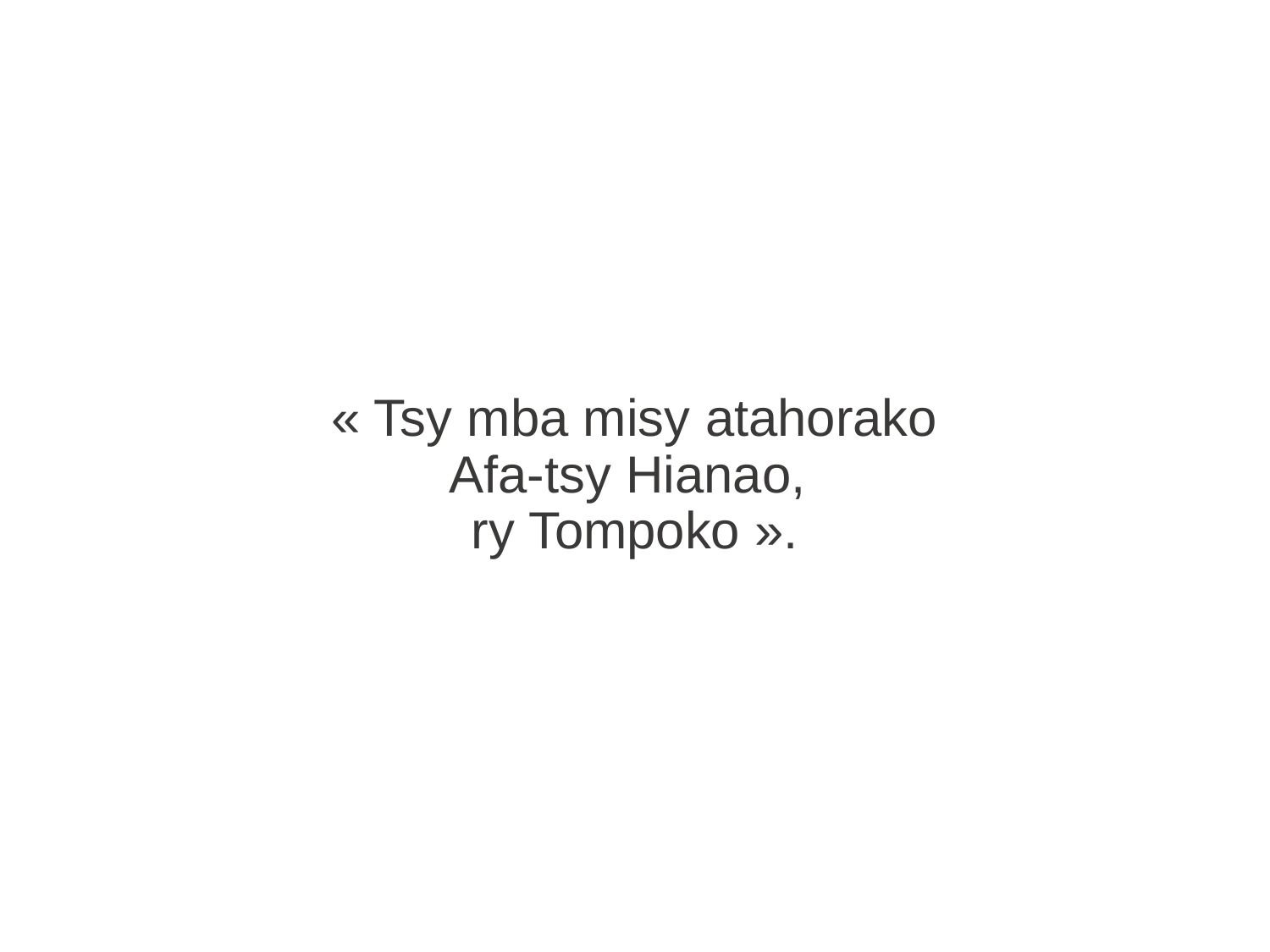

« Tsy mba misy atahorako
Afa-tsy Hianao,
ry Tompoko ».